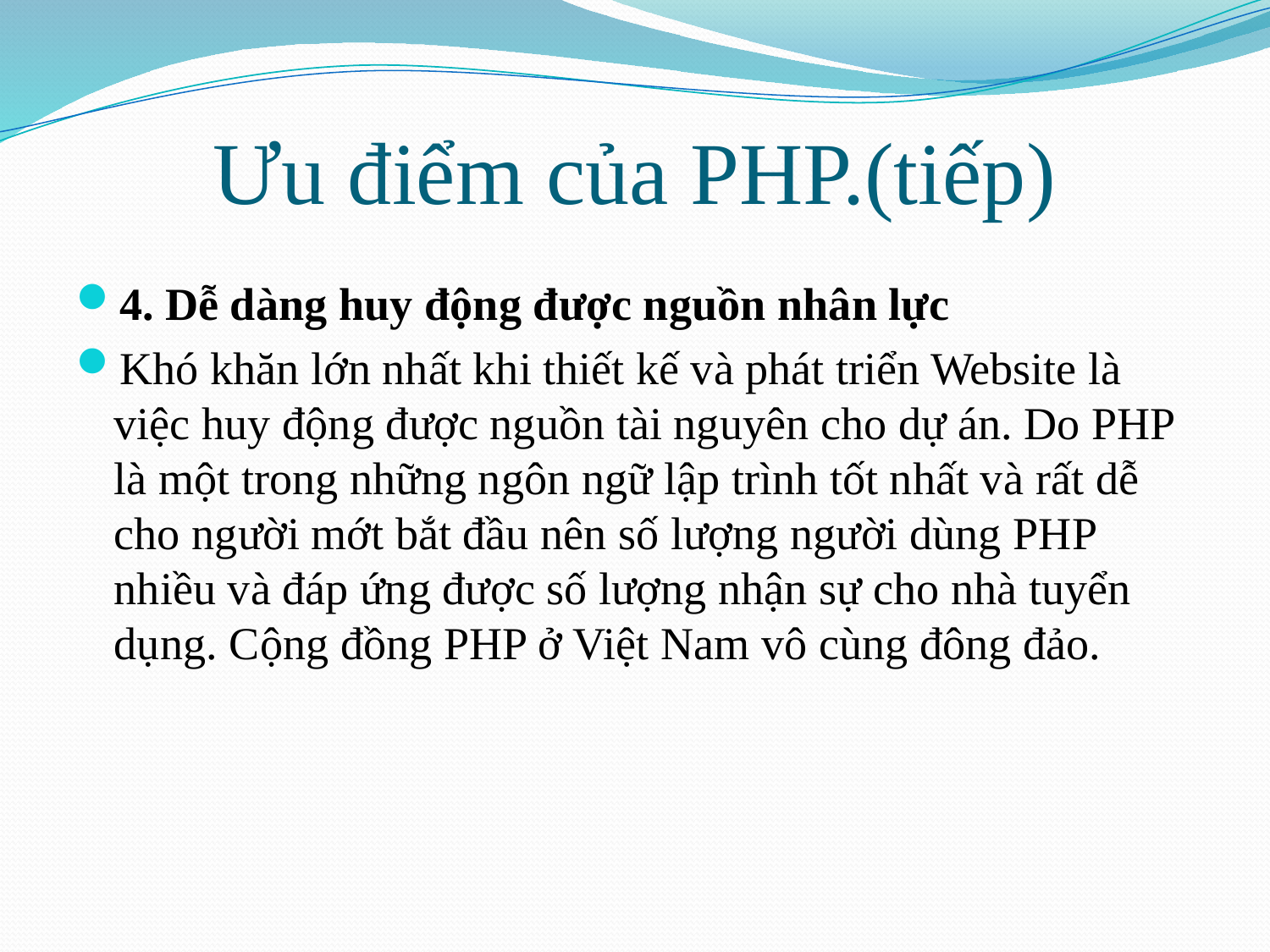

# Ưu điểm của PHP.(tiếp)
4. Dễ dàng huy động được nguồn nhân lực
Khó khăn lớn nhất khi thiết kế và phát triển Website là việc huy động được nguồn tài nguyên cho dự án. Do PHP là một trong những ngôn ngữ lập trình tốt nhất và rất dễ cho người mớt bắt đầu nên số lượng người dùng PHP nhiều và đáp ứng được số lượng nhận sự cho nhà tuyển dụng. Cộng đồng PHP ở Việt Nam vô cùng đông đảo.